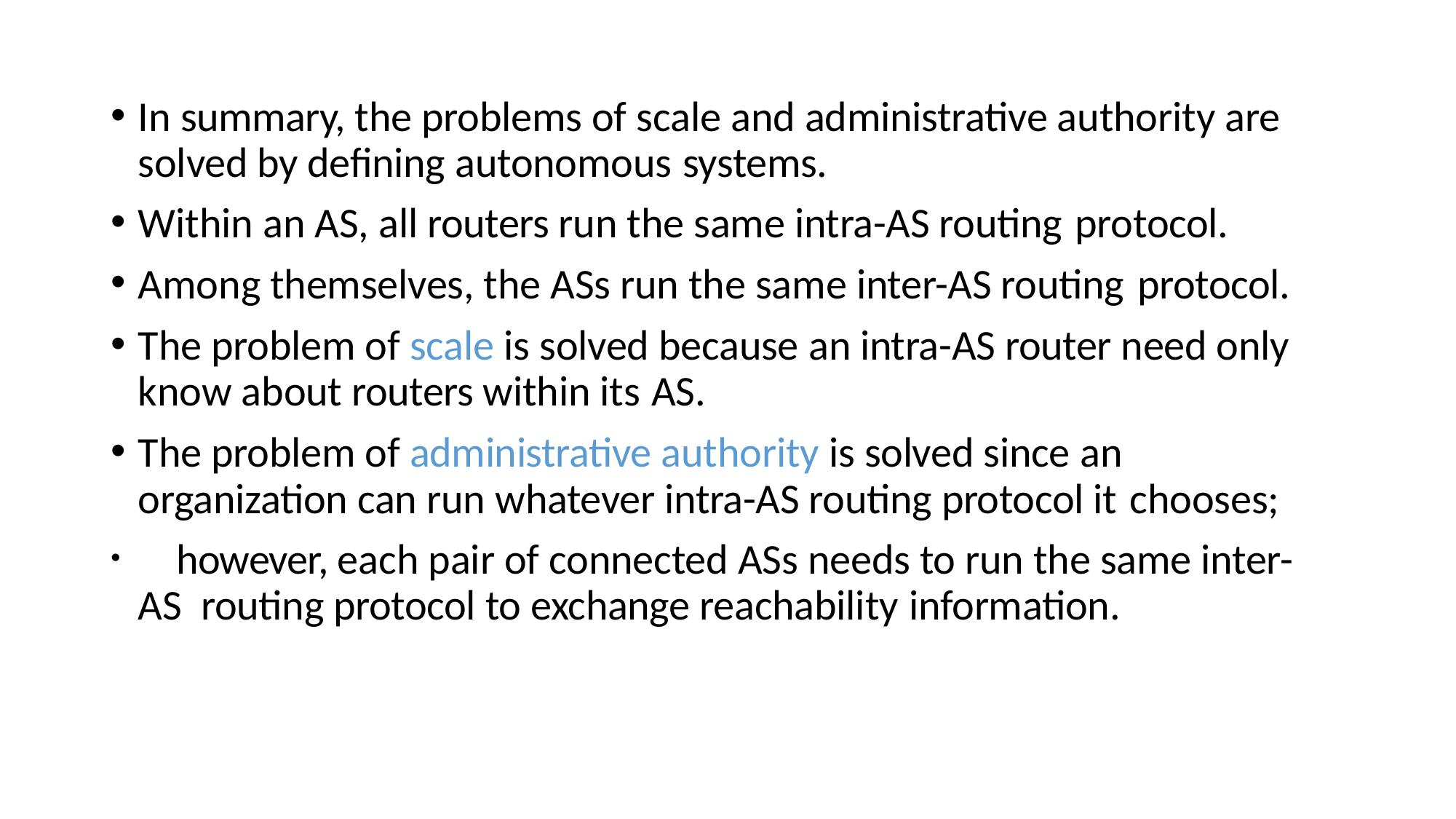

In summary, the problems of scale and administrative authority are  solved by defining autonomous systems.
Within an AS, all routers run the same intra-AS routing protocol.
Among themselves, the ASs run the same inter-AS routing protocol.
The problem of scale is solved because an intra-AS router need only  know about routers within its AS.
The problem of administrative authority is solved since an  organization can run whatever intra-AS routing protocol it chooses;
	however, each pair of connected ASs needs to run the same inter-AS  routing protocol to exchange reachability information.